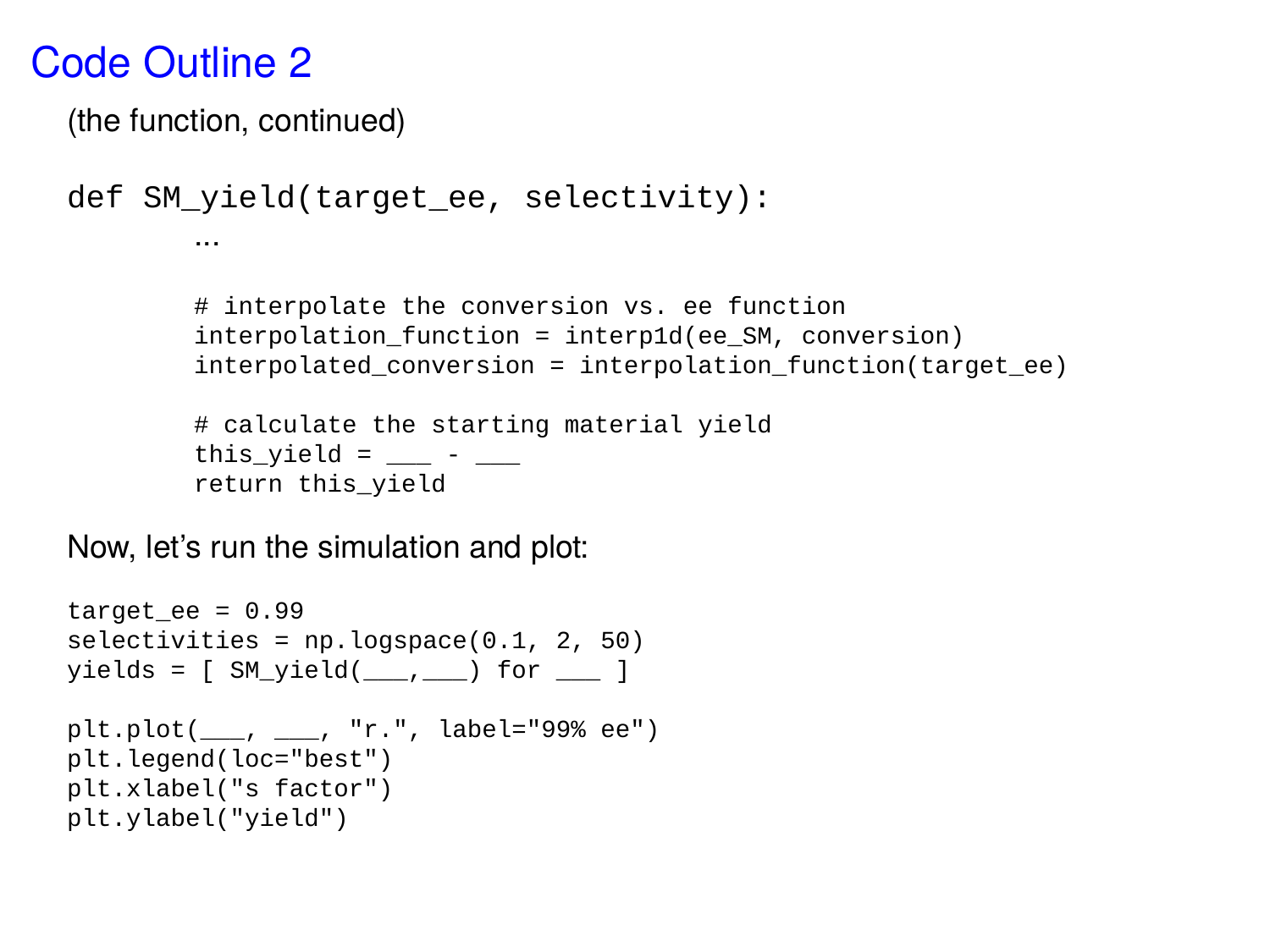

Code Outline 2
(the function, continued)

def SM_yield(target_ee, selectivity):
	...

	# interpolate the conversion vs. ee function
	interpolation_function = interp1d(ee_SM, conversion)
	interpolated_conversion = interpolation_function(target_ee)

    	# calculate the starting material yield
	this_yield = ___ - ___
	return this_yield

Now, let’s run the simulation and plot:

target_ee = 0.99
selectivities = np.logspace(0.1, 2, 50)
yields = [ SM_yield(___,___) for ___ ]

plt.plot(___, ___, "r.", label="99% ee")
plt.legend(loc="best")
plt.xlabel("s factor")
plt.ylabel("yield")